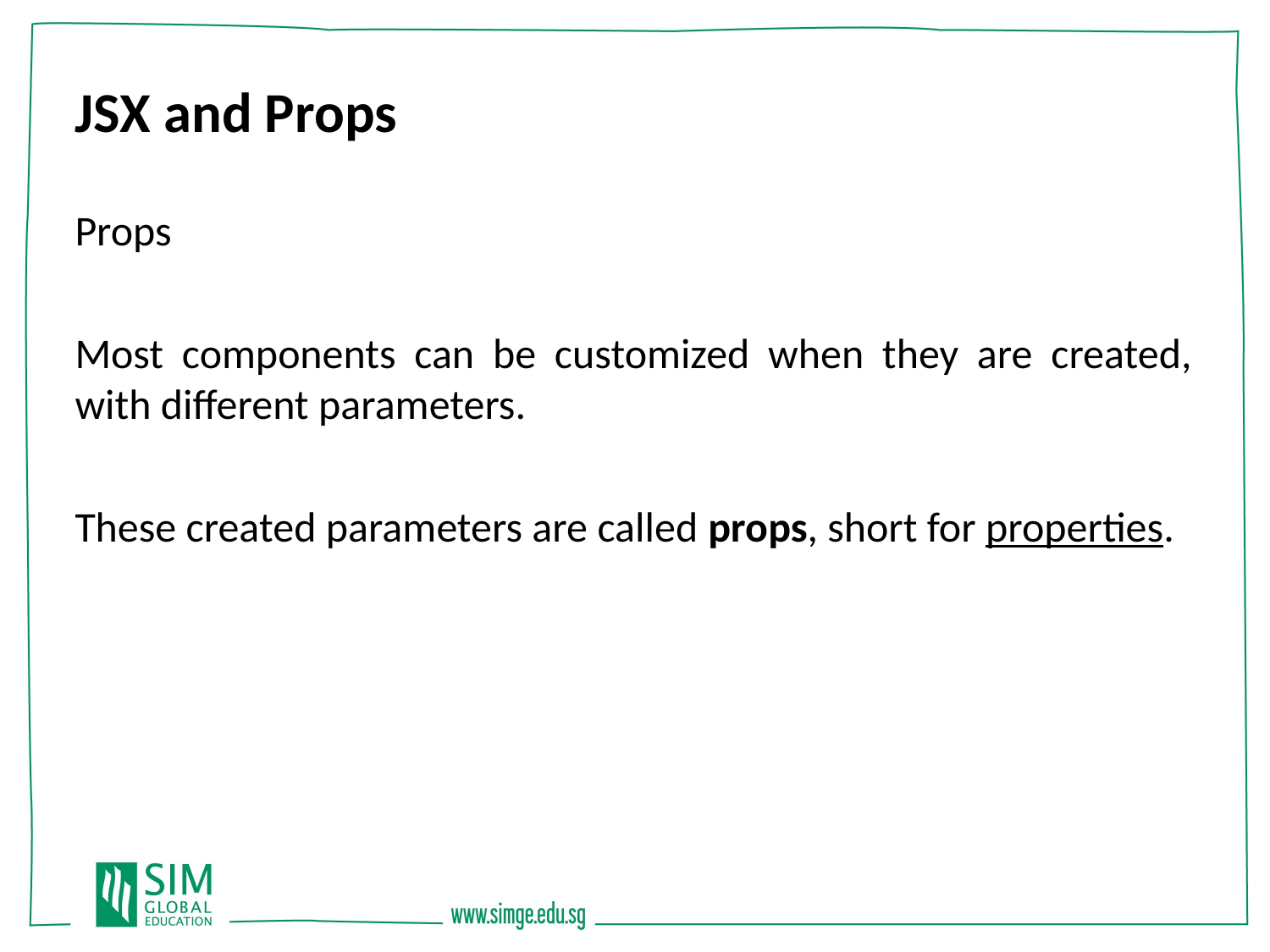

JSX and Props
Props

Most components can be customized when they are created, with different parameters.

These created parameters are called props, short for properties.